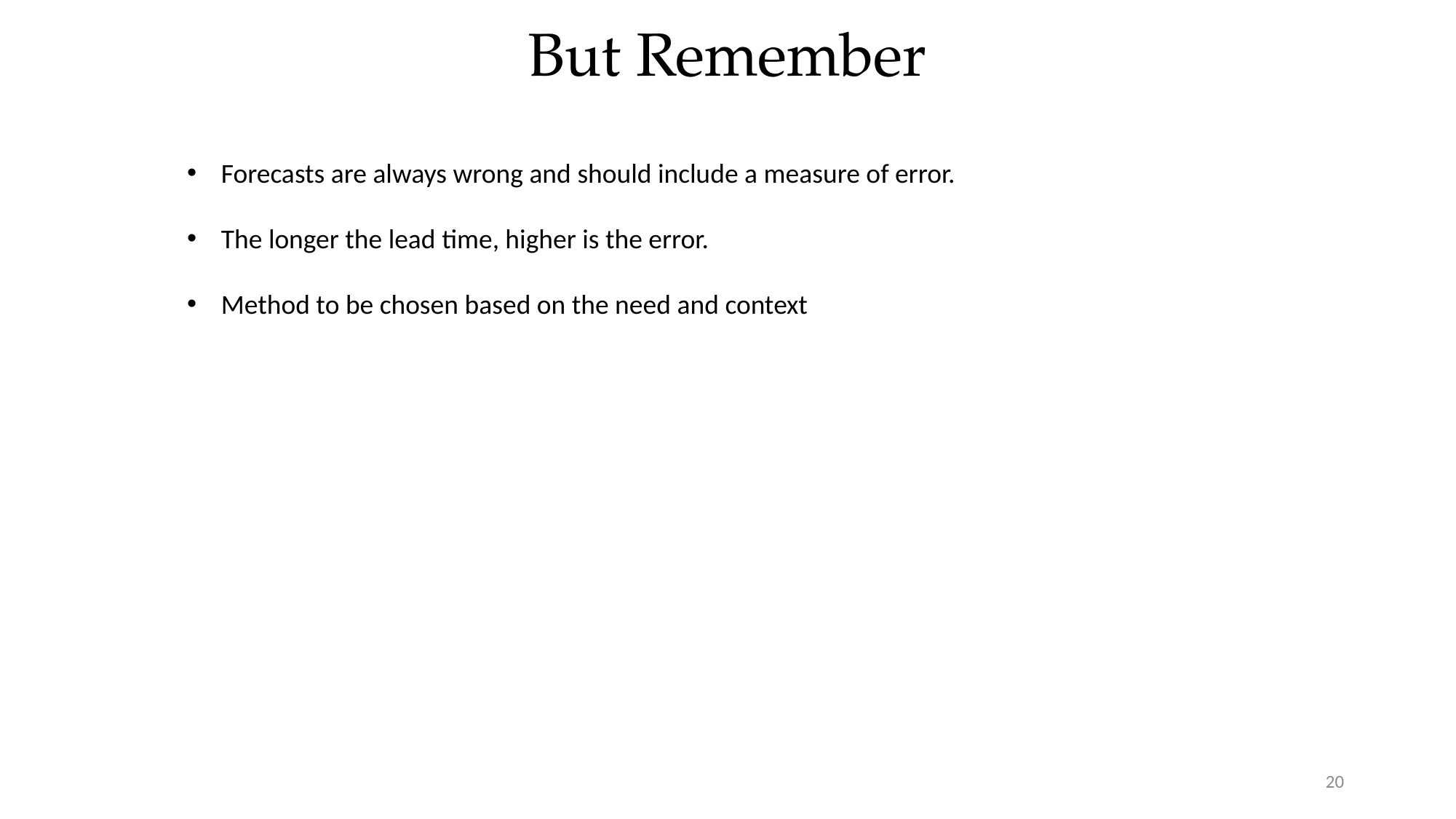

# But Remember
Forecasts are always wrong and should include a measure of error.

The longer the lead time, higher is the error.

Method to be chosen based on the need and context
20